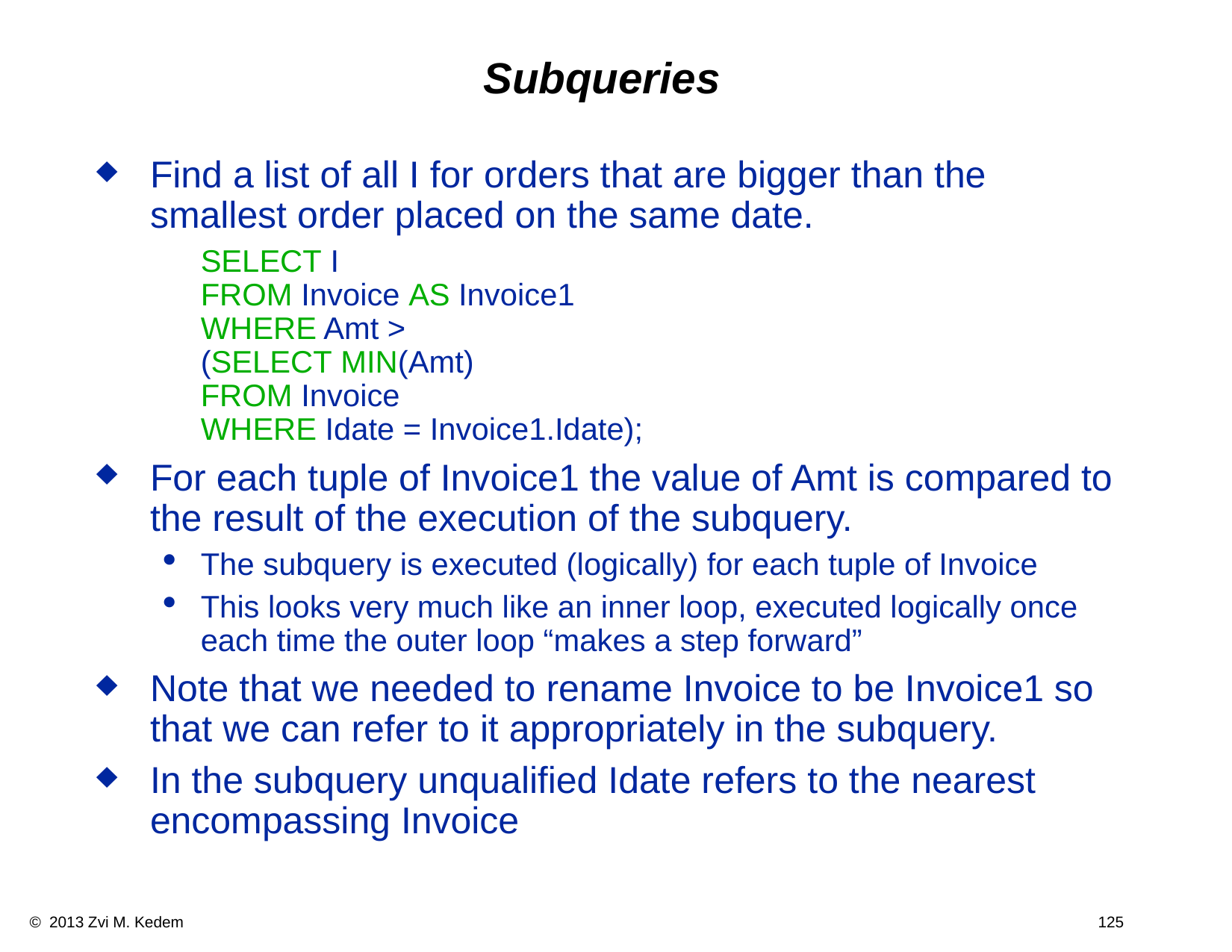

# Subqueries
Find a list of all I for orders that are bigger than the smallest order placed on the same date.
	SELECT I
FROM Invoice AS Invoice1
WHERE Amt >
(SELECT MIN(Amt)
FROM Invoice
WHERE Idate = Invoice1.Idate);
For each tuple of Invoice1 the value of Amt is compared to the result of the execution of the subquery.
The subquery is executed (logically) for each tuple of Invoice
This looks very much like an inner loop, executed logically once each time the outer loop “makes a step forward”
Note that we needed to rename Invoice to be Invoice1 so that we can refer to it appropriately in the subquery.
In the subquery unqualified Idate refers to the nearest encompassing Invoice